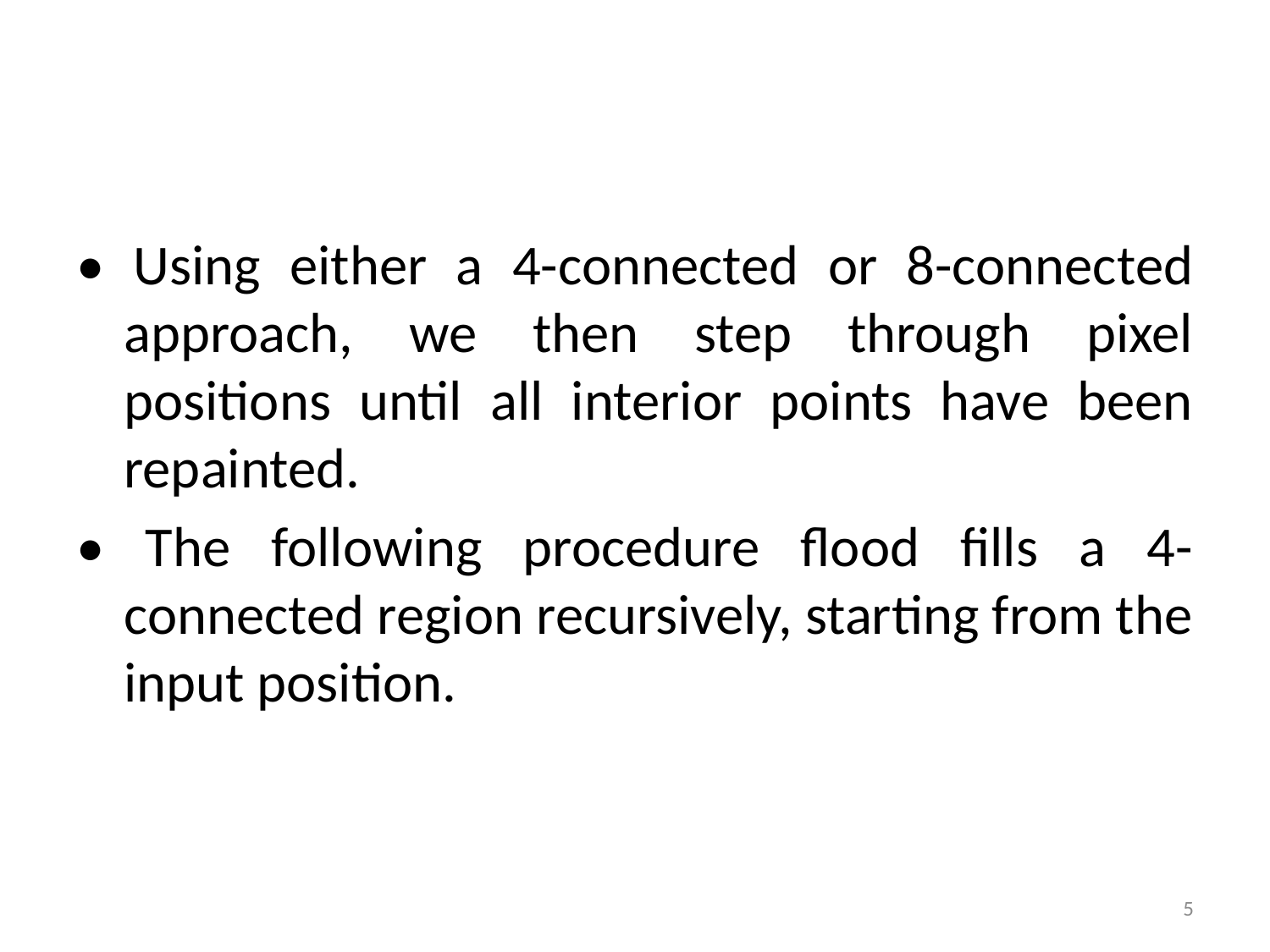

#
• Using either a 4-connected or 8-connected approach, we then step through pixel positions until all interior points have been repainted.
• The following procedure flood fills a 4-connected region recursively, starting from the input position.
5